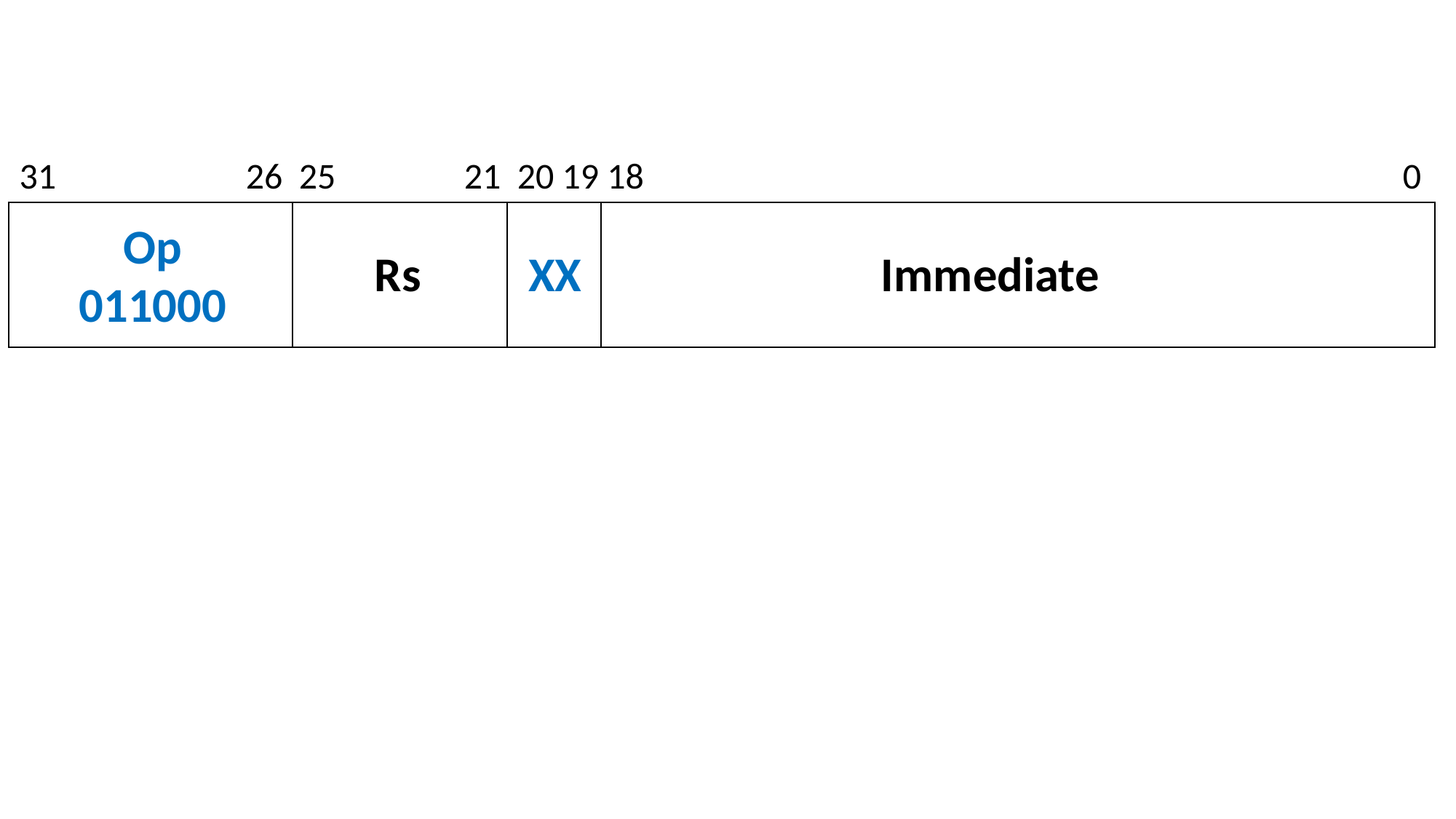

31		 26  25		 21  20 19 18							         0

Op
011000
Rs
XX
Immediate